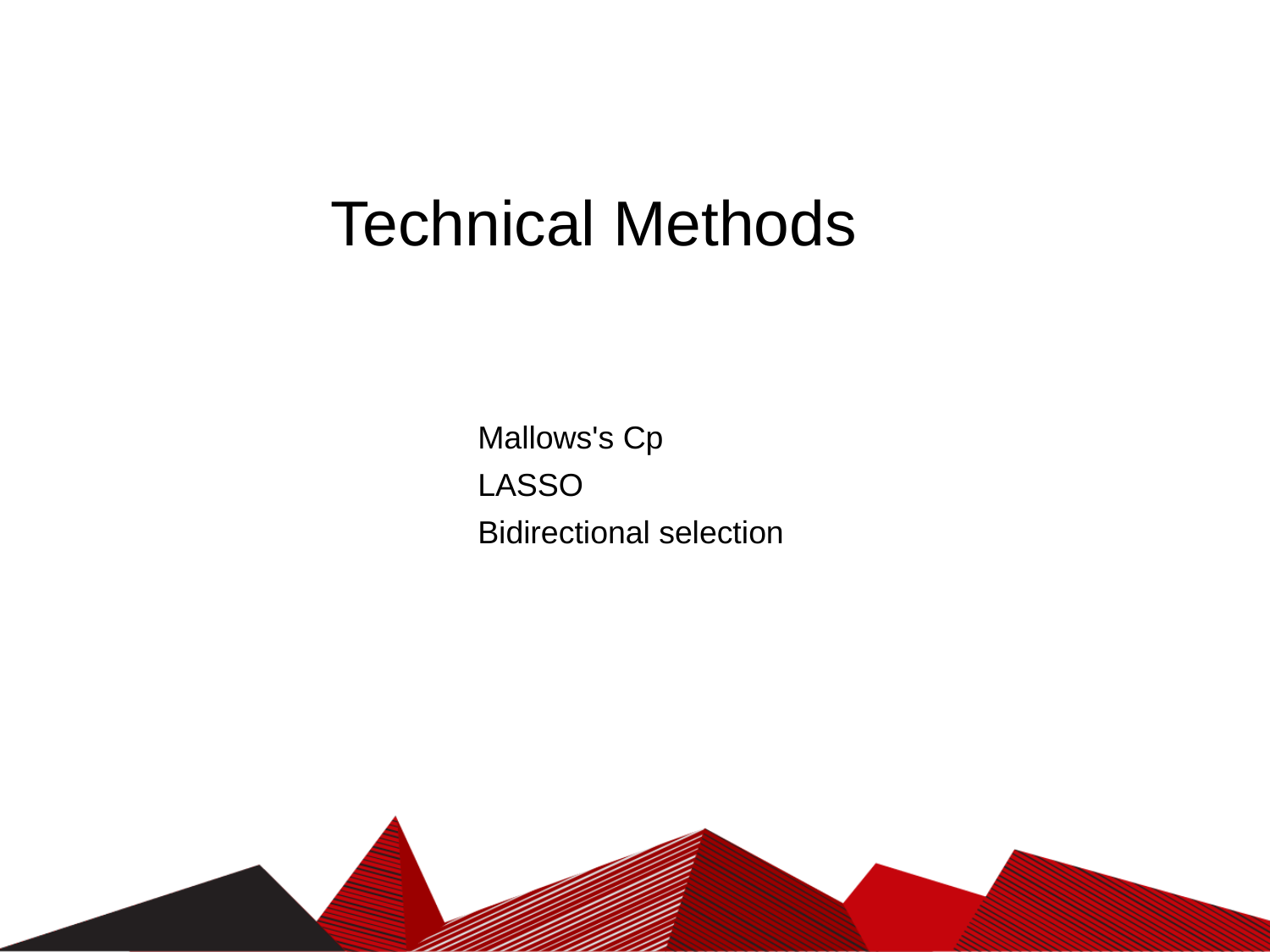

# Technical Methods
Mallows's Cp
LASSO
Bidirectional selection